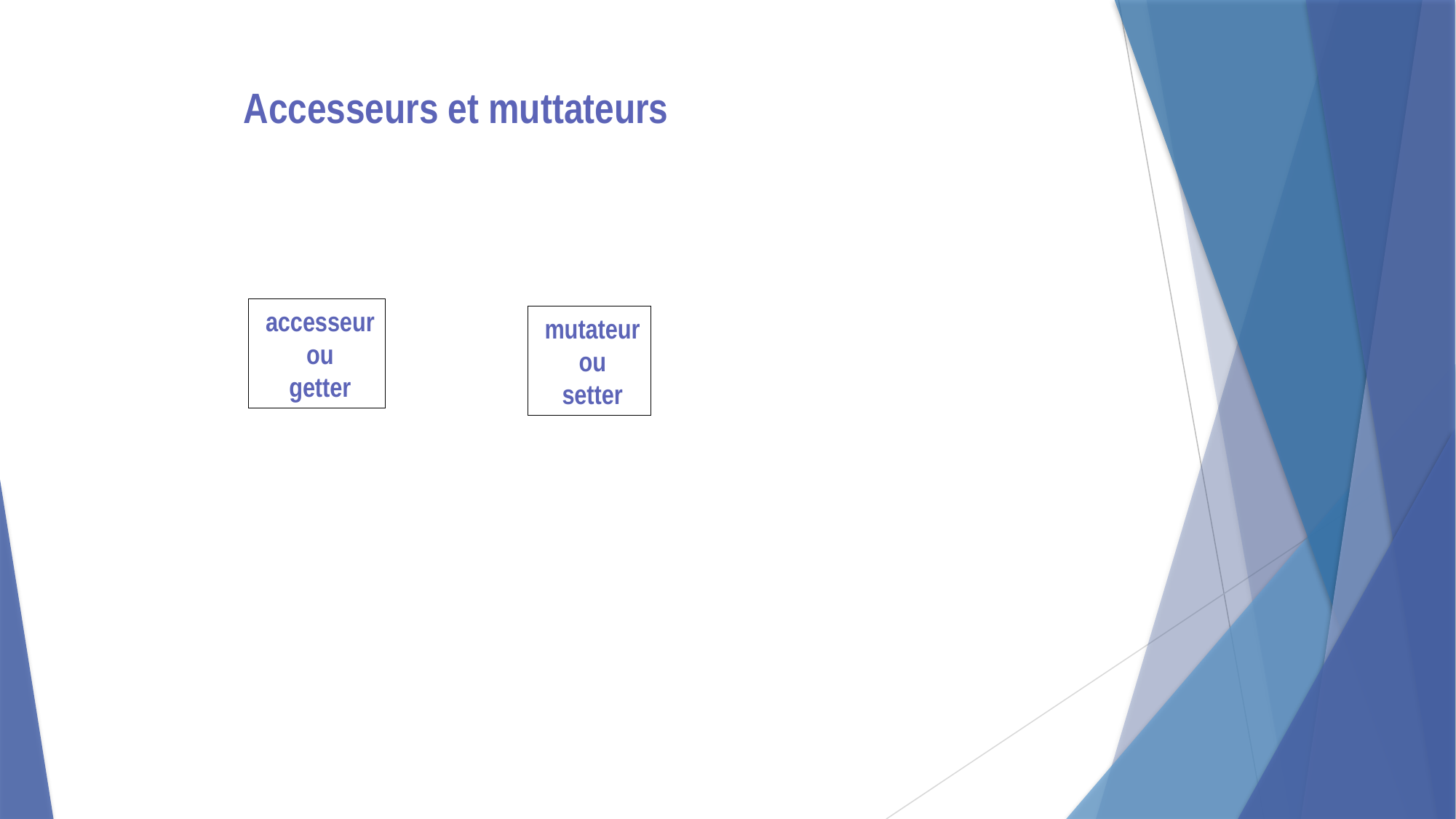

Accesseurs et muttateurs
 accesseur
 ou
 getter
 mutateur
 ou
 setter